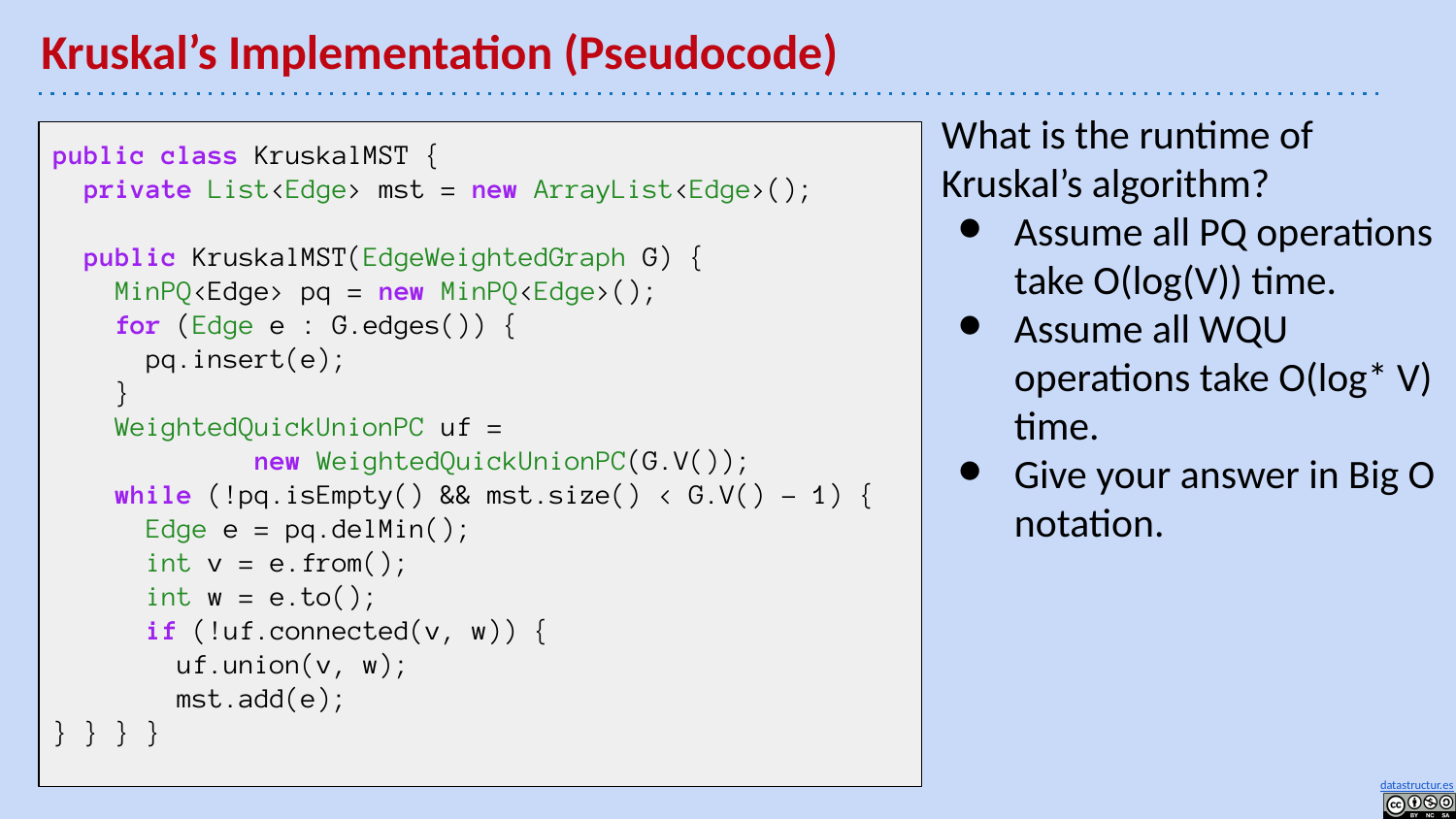

# Kruskal’s Implementation (Pseudocode)
What is the runtime of Kruskal’s algorithm?
Assume all PQ operations take O(log(V)) time.
Assume all WQU operations take O(log* V) time.
Give your answer in Big O notation.
public class KruskalMST {
  private List<Edge> mst = new ArrayList<Edge>();

  public KruskalMST(EdgeWeightedGraph G) {
    MinPQ<Edge> pq = new MinPQ<Edge>();
    for (Edge e : G.edges()) {
      pq.insert(e);
    }
    WeightedQuickUnionPC uf =
             new WeightedQuickUnionPC(G.V());
    while (!pq.isEmpty() && mst.size() < G.V() - 1) {
      Edge e = pq.delMin();
      int v = e.from();
      int w = e.to();
      if (!uf.connected(v, w)) {
        uf.union(v, w);
        mst.add(e);
} } } }